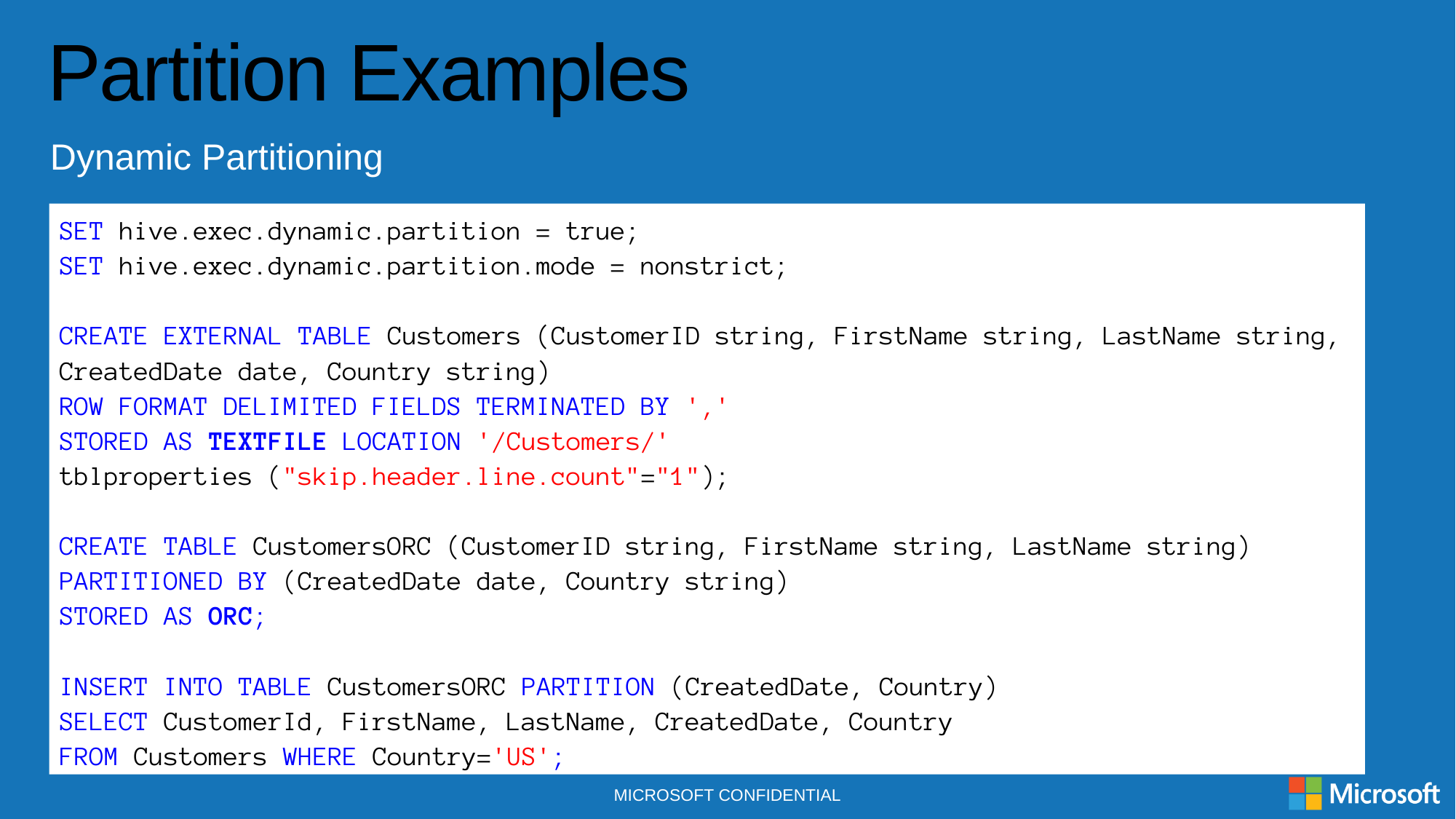

Partition Examples
Dynamic Partitioning

SET hive.exec.dynamic.partition = true;
SET hive.exec.dynamic.partition.mode = nonstrict;

CREATE EXTERNAL TABLE Customers (CustomerID string, FirstName string, LastName string, CreatedDate date, Country string)
ROW FORMAT DELIMITED FIELDS TERMINATED BY ','
STORED AS TEXTFILE LOCATION '/Customers/'
tblproperties ("skip.header.line.count"="1");

CREATE TABLE CustomersORC (CustomerID string, FirstName string, LastName string)
PARTITIONED BY (CreatedDate date, Country string)
STORED AS ORC;
INSERT INTO TABLE CustomersORC PARTITION (CreatedDate, Country)
SELECT CustomerId, FirstName, LastName, CreatedDate, Country
FROM Customers WHERE Country='US';